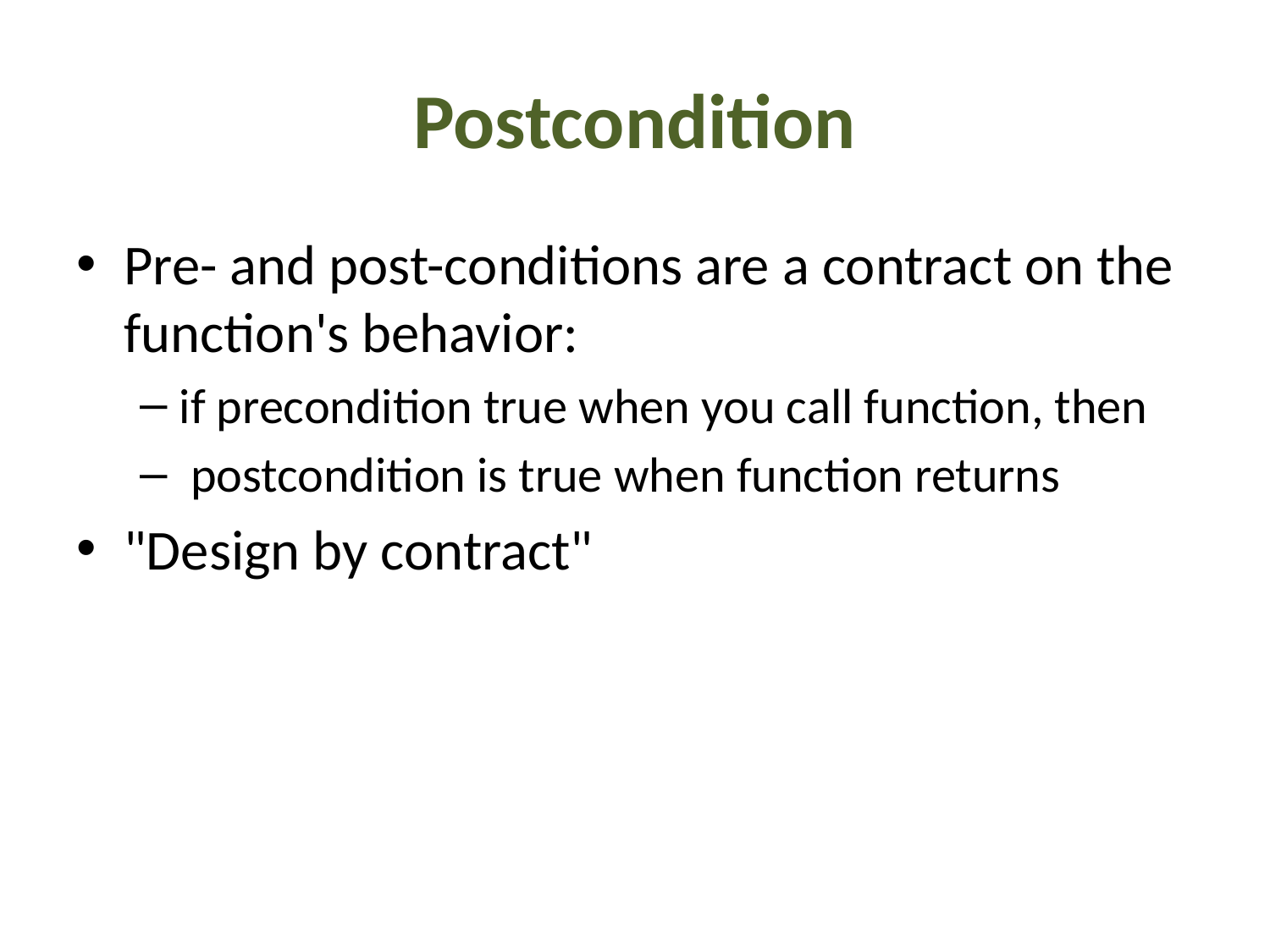

# Postcondition
Pre- and post-conditions are a contract on the function's behavior:
if precondition true when you call function, then
 postcondition is true when function returns
"Design by contract"